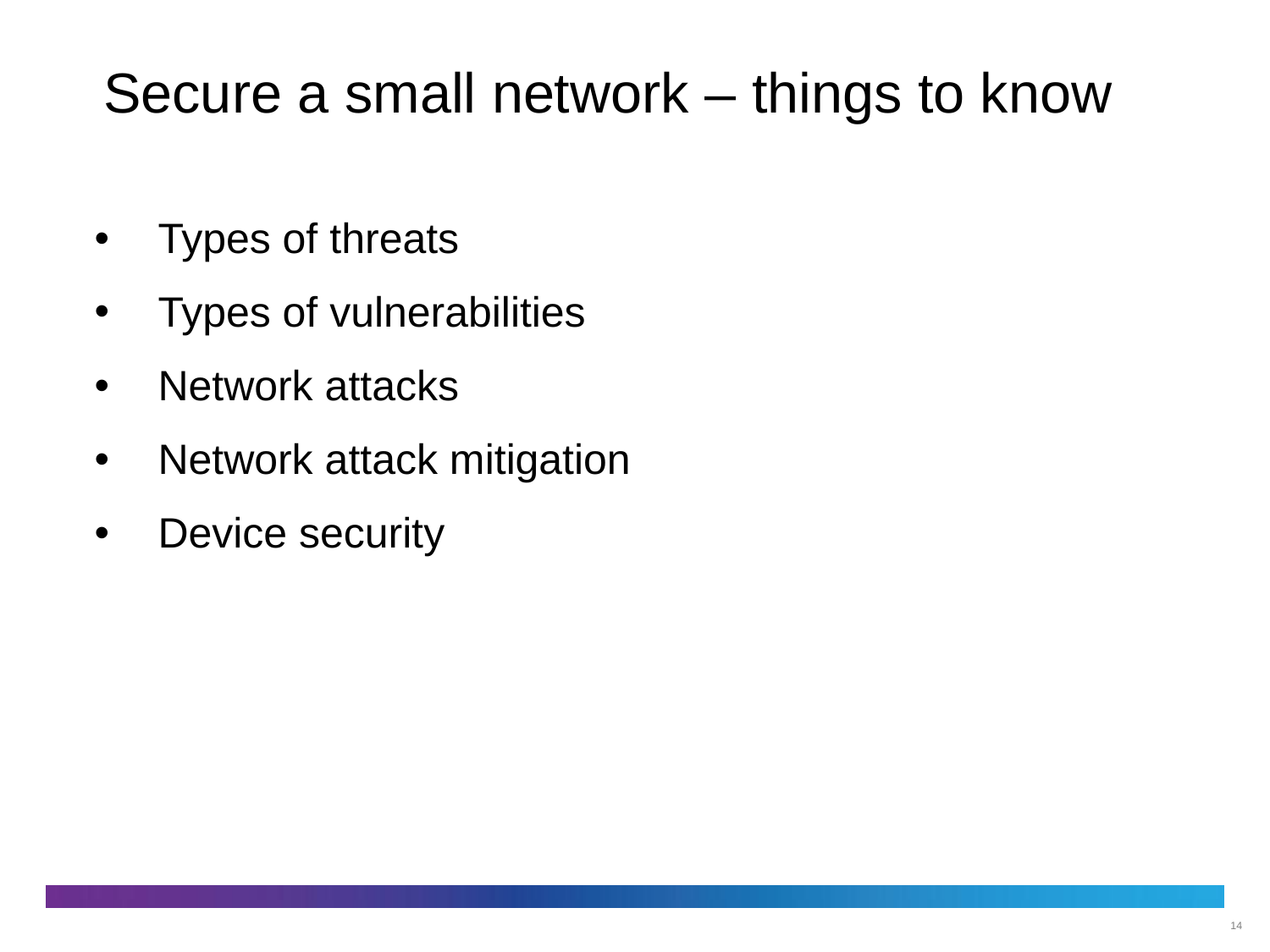

# Secure a small network – things to know
Types of threats
Types of vulnerabilities
Network attacks
Network attack mitigation
Device security